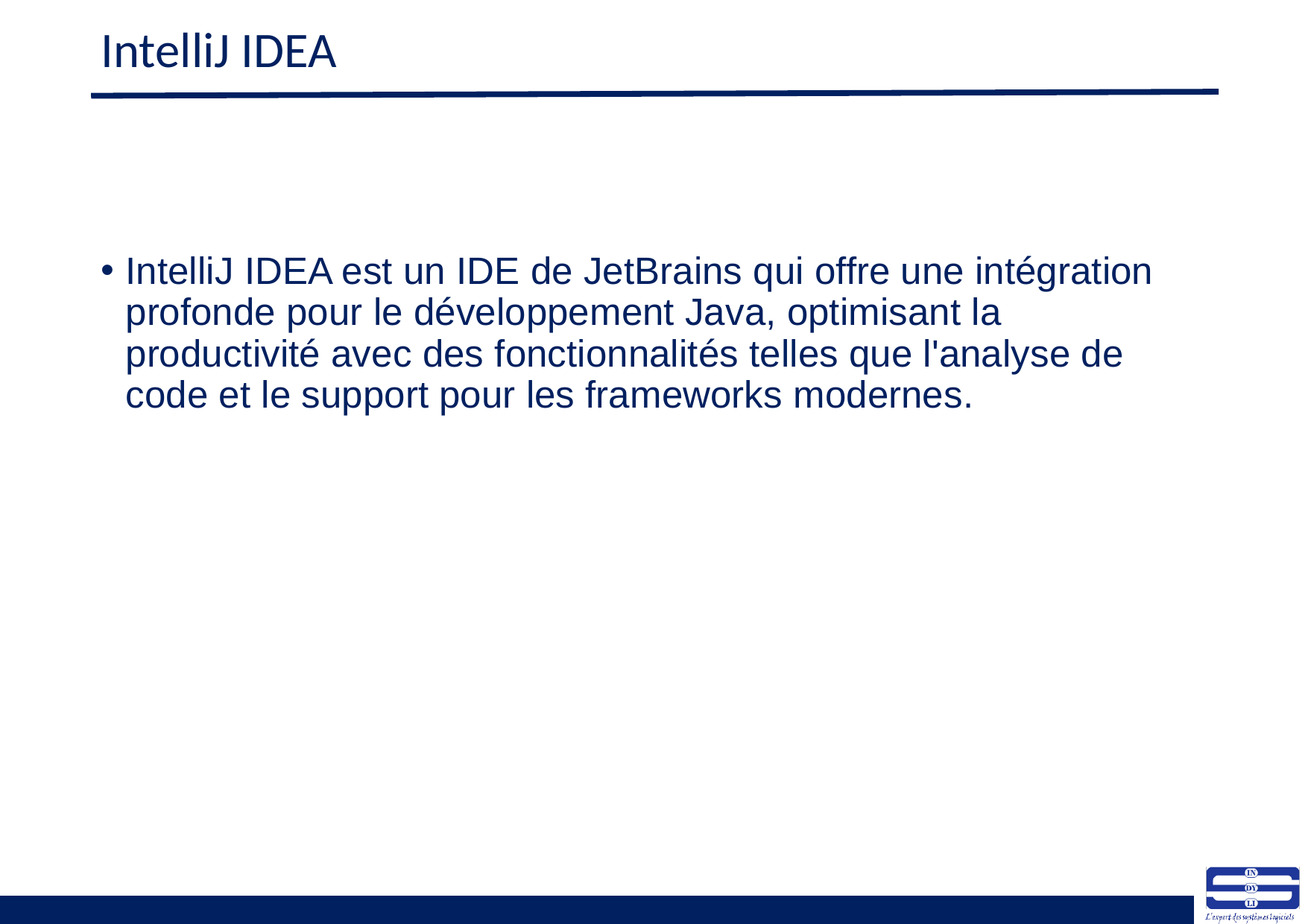

# IntelliJ IDEA
IntelliJ IDEA est un IDE de JetBrains qui offre une intégration profonde pour le développement Java, optimisant la productivité avec des fonctionnalités telles que l'analyse de code et le support pour les frameworks modernes.